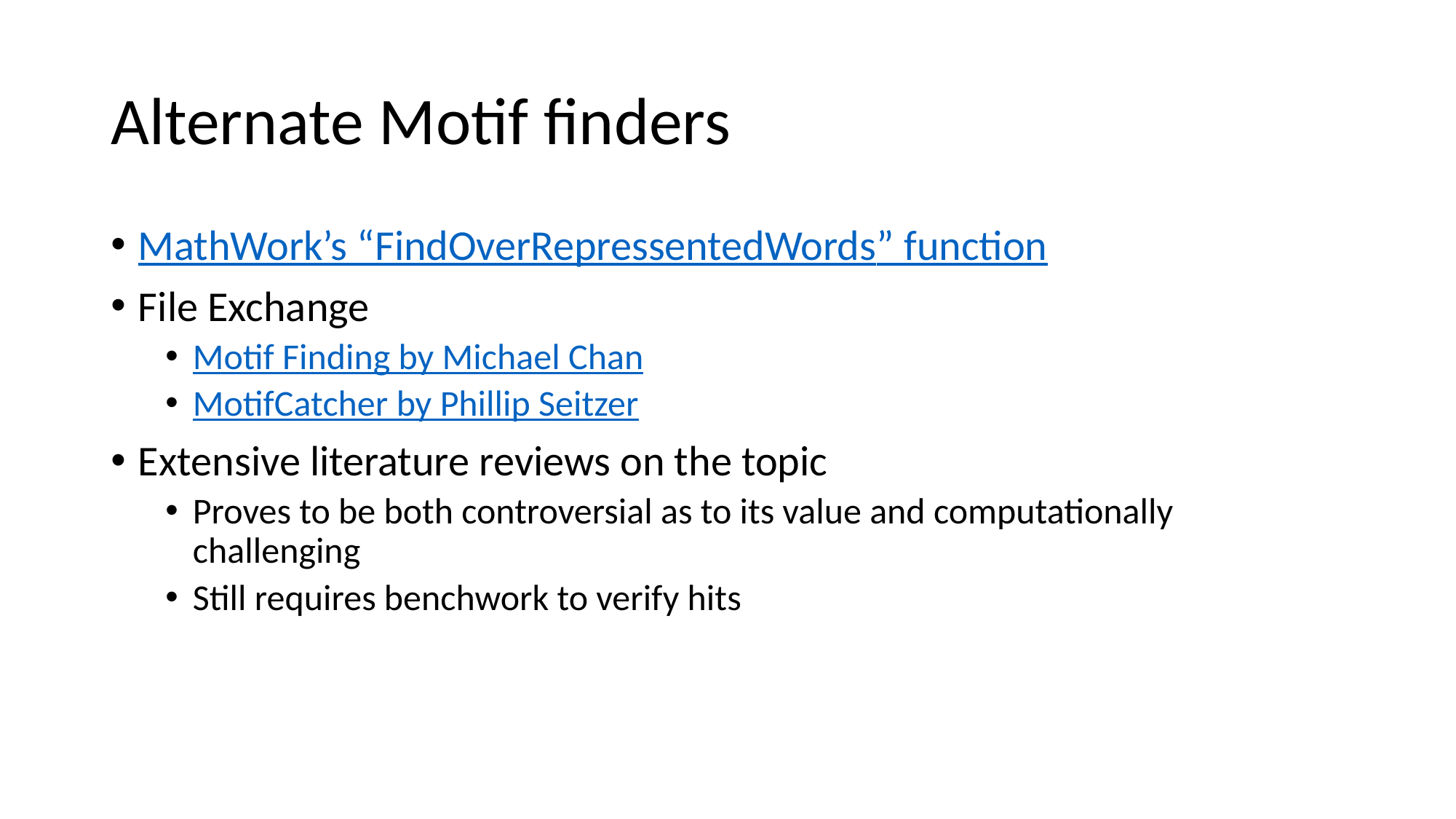

# Alternate Motif finders
MathWork’s “FindOverRepressentedWords” function
File Exchange
Motif Finding by Michael Chan
MotifCatcher by Phillip Seitzer
Extensive literature reviews on the topic
Proves to be both controversial as to its value and computationally challenging
Still requires benchwork to verify hits